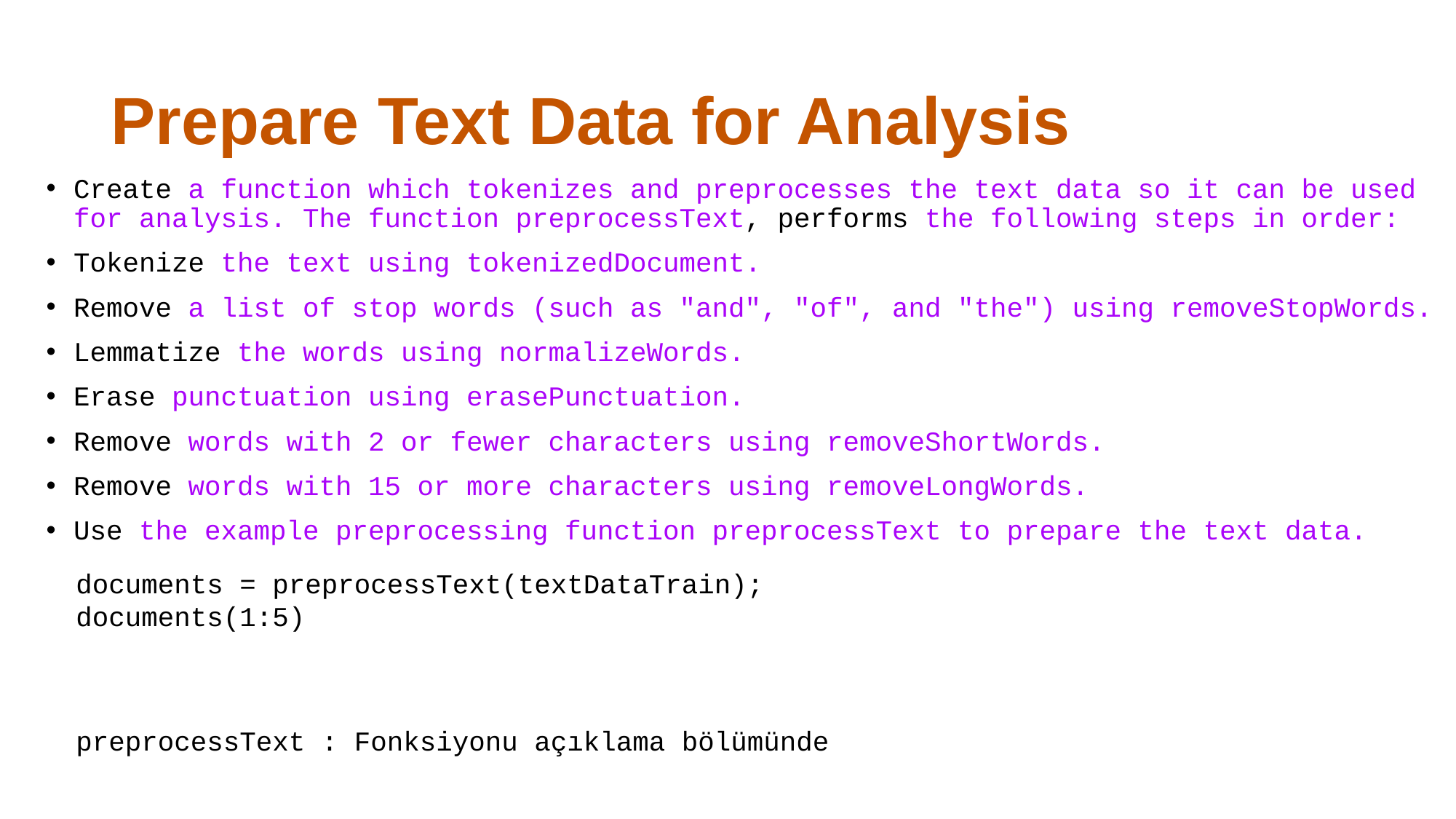

# Prepare Text Data for Analysis
Create a function which tokenizes and preprocesses the text data so it can be used for analysis. The function preprocessText, performs the following steps in order:
Tokenize the text using tokenizedDocument.
Remove a list of stop words (such as "and", "of", and "the") using removeStopWords.
Lemmatize the words using normalizeWords.
Erase punctuation using erasePunctuation.
Remove words with 2 or fewer characters using removeShortWords.
Remove words with 15 or more characters using removeLongWords.
Use the example preprocessing function preprocessText to prepare the text data.

documents = preprocessText(textDataTrain);
documents(1:5)
preprocessText : Fonksiyonu açıklama bölümünde